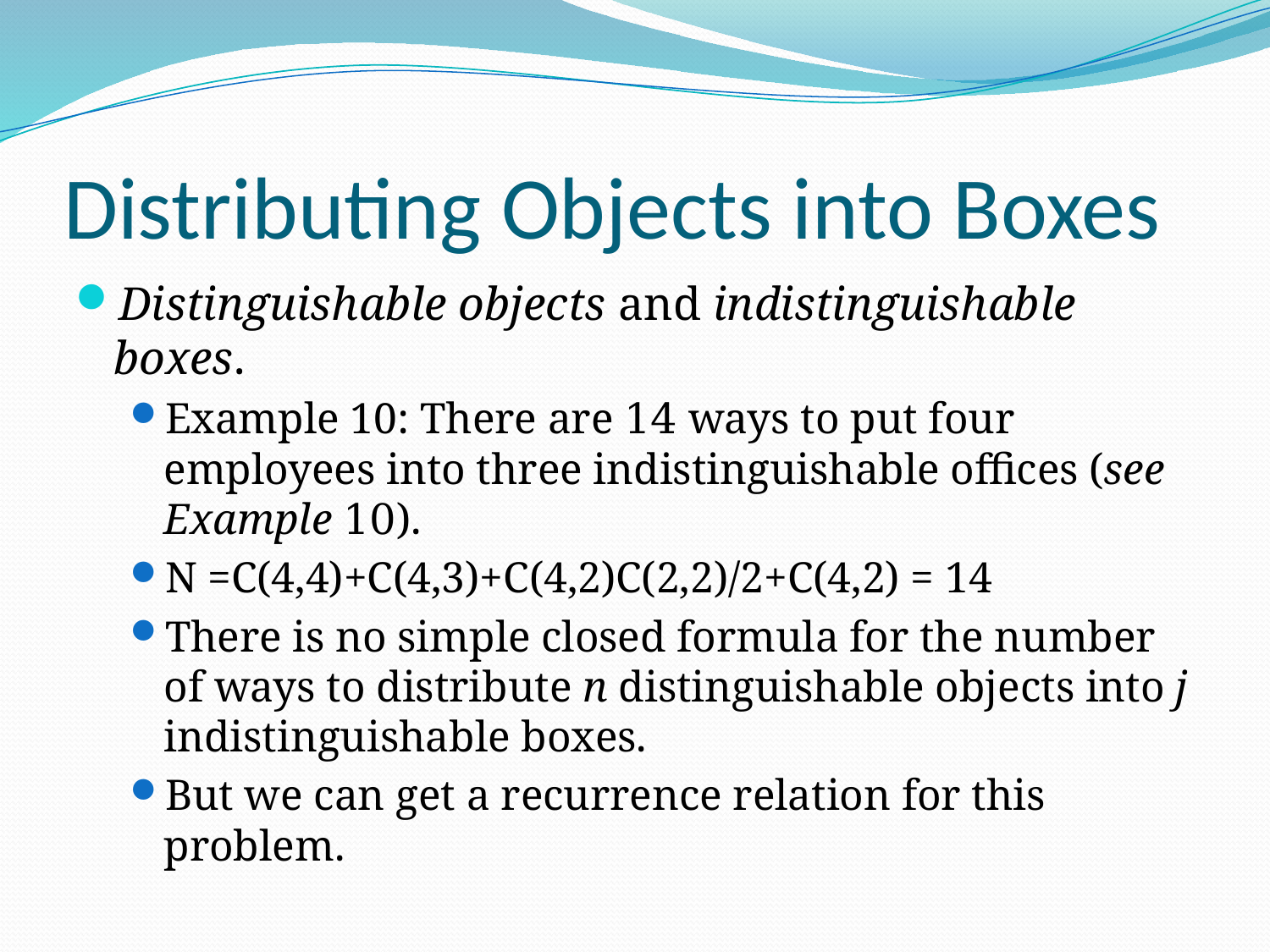

# Distributing Objects into Boxes
Distinguishable objects and indistinguishable boxes.
Example 10: There are 14 ways to put four employees into three indistinguishable offices (see Example 10).
N =C(4,4)+C(4,3)+C(4,2)C(2,2)/2+C(4,2) = 14
There is no simple closed formula for the number of ways to distribute n distinguishable objects into j indistinguishable boxes.
But we can get a recurrence relation for this problem.